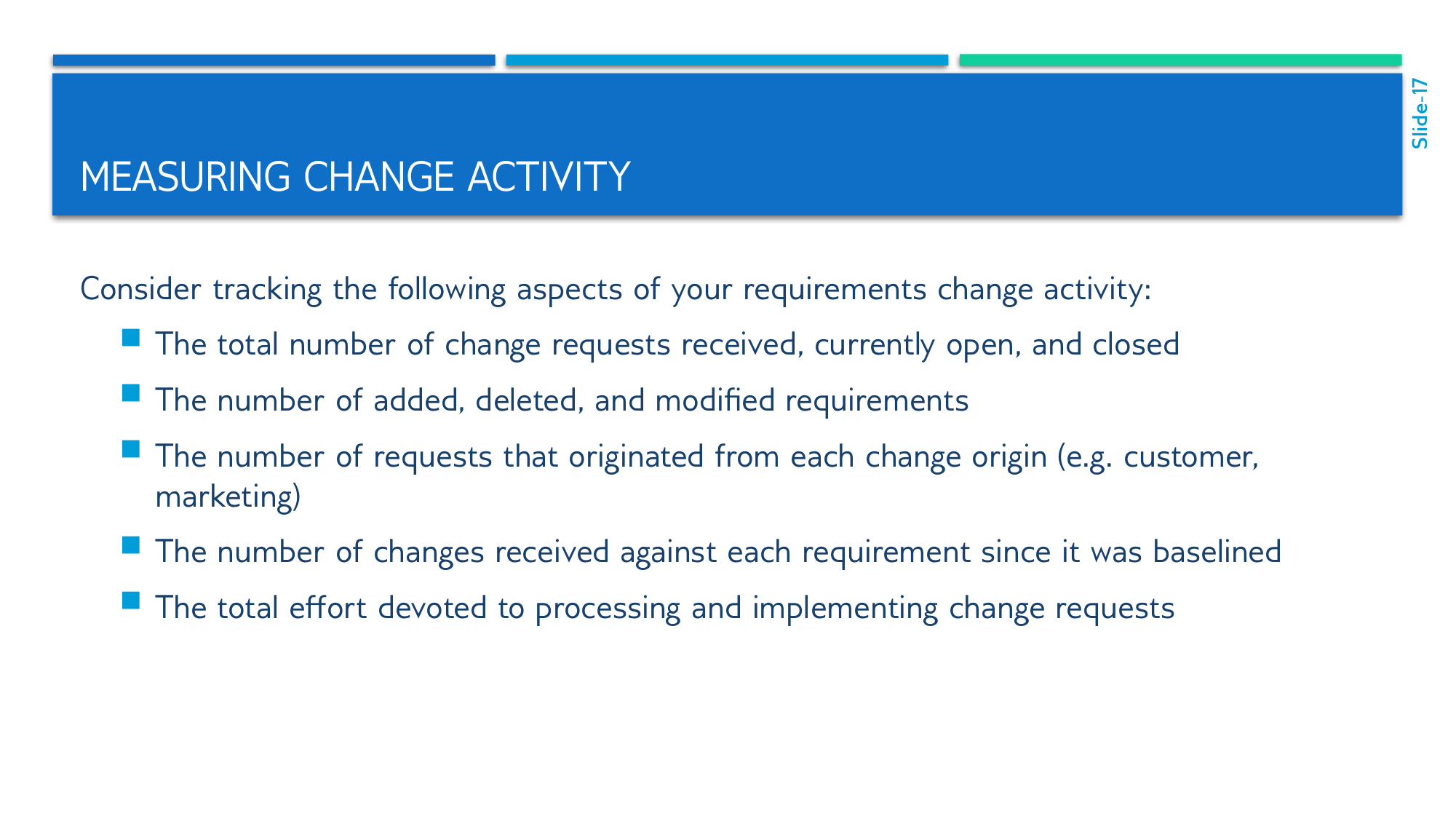

Slide-17
# Measuring change activity
Consider tracking the following aspects of your requirements change activity:
The total number of change requests received, currently open, and closed
The number of added, deleted, and modified requirements
The number of requests that originated from each change origin (e.g. customer, marketing)
The number of changes received against each requirement since it was baselined
The total effort devoted to processing and implementing change requests